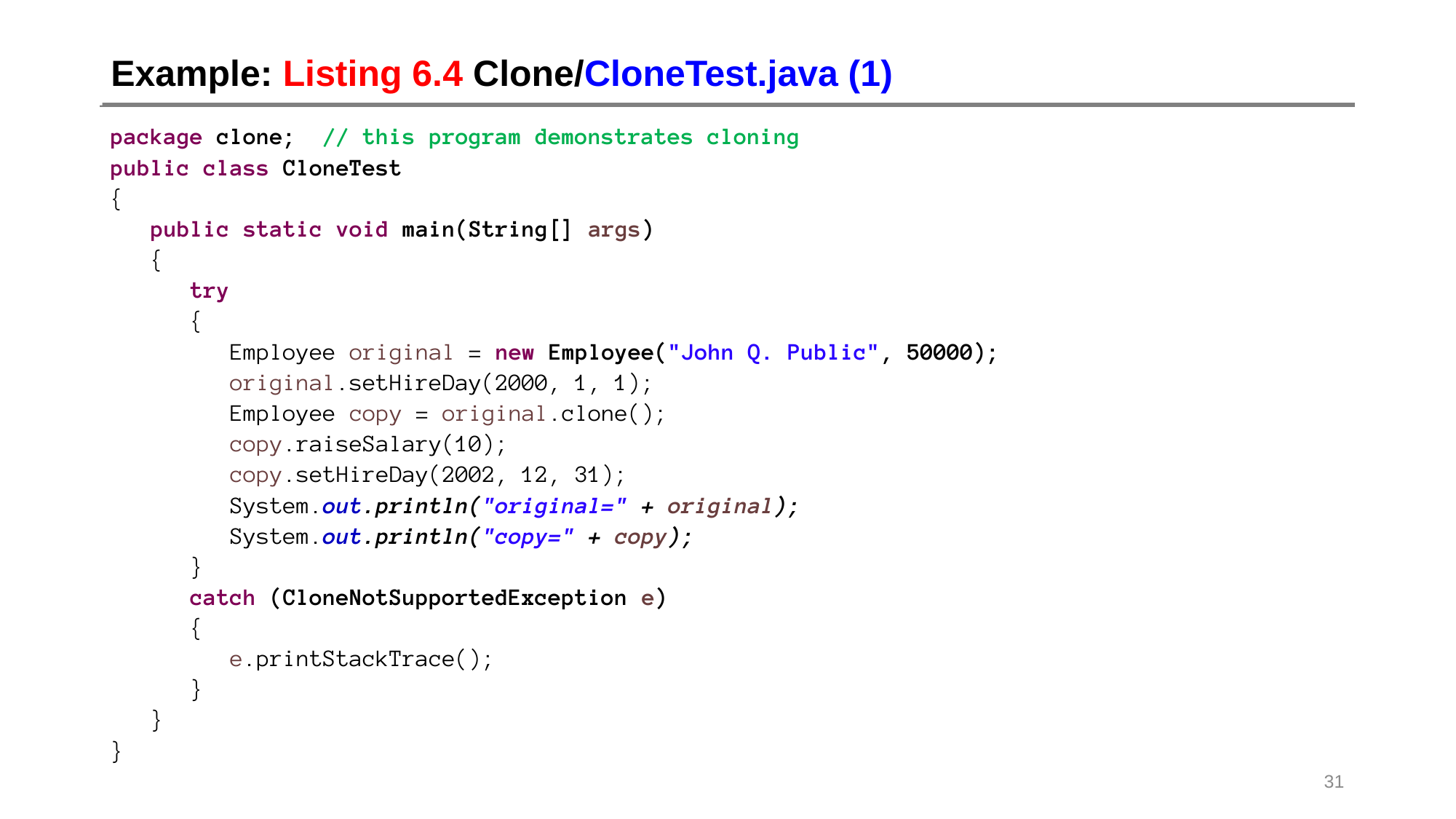

# Example: Listing 6.4 Clone/CloneTest.java (1)
package clone;  // this program demonstrates cloning
public class CloneTest
{
   public static void main(String[] args)
   {
      try
      {
         Employee original = new Employee("John Q. Public", 50000);
         original.setHireDay(2000, 1, 1);
         Employee copy = original.clone();
         copy.raiseSalary(10);
         copy.setHireDay(2002, 12, 31);
         System.out.println("original=" + original);
         System.out.println("copy=" + copy);
      }
      catch (CloneNotSupportedException e)
      {
         e.printStackTrace();
      }
   }
}
31